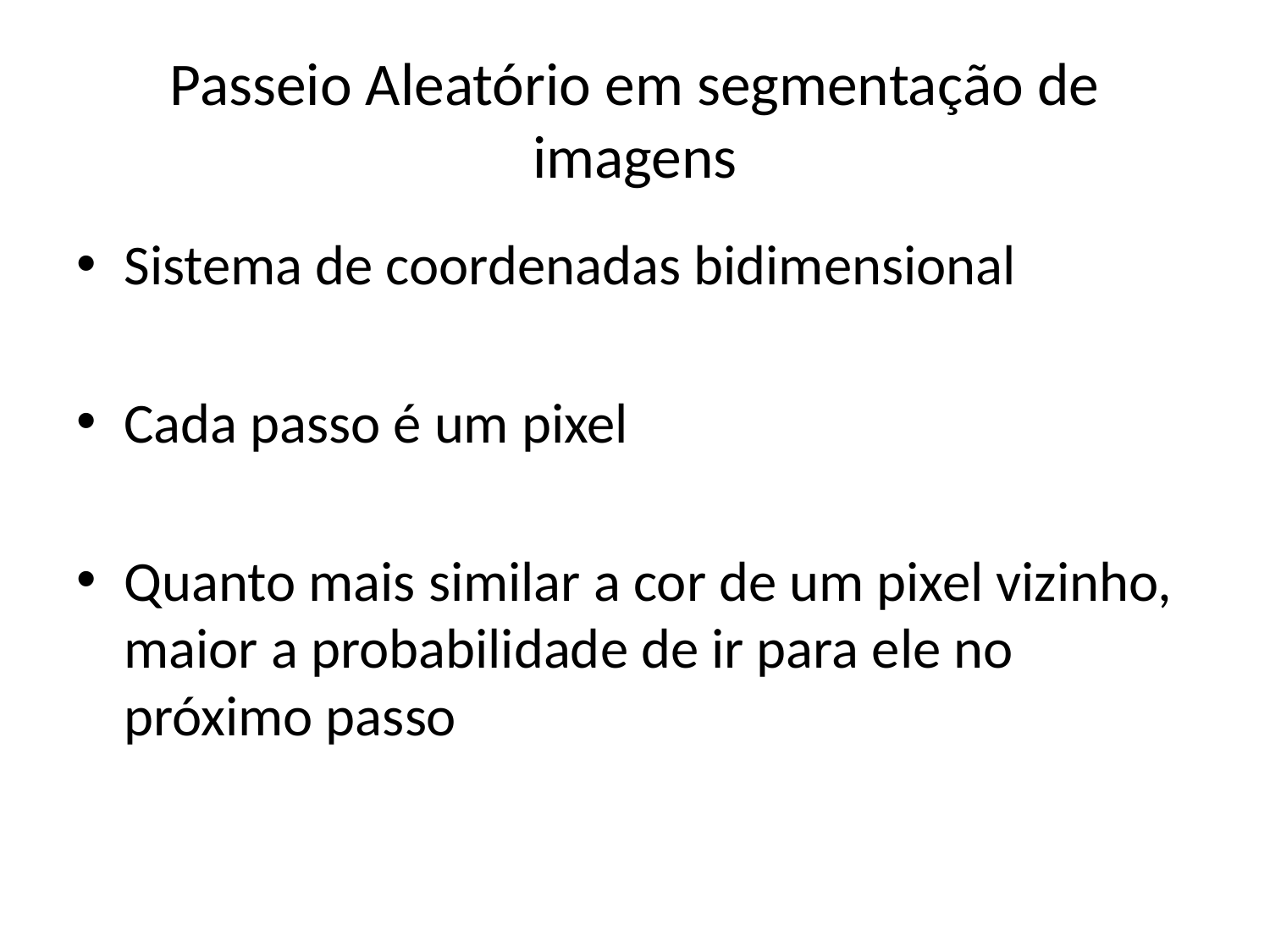

# Passeio Aleatório em segmentação de imagens
Sistema de coordenadas bidimensional

Cada passo é um pixel

Quanto mais similar a cor de um pixel vizinho, maior a probabilidade de ir para ele no próximo passo